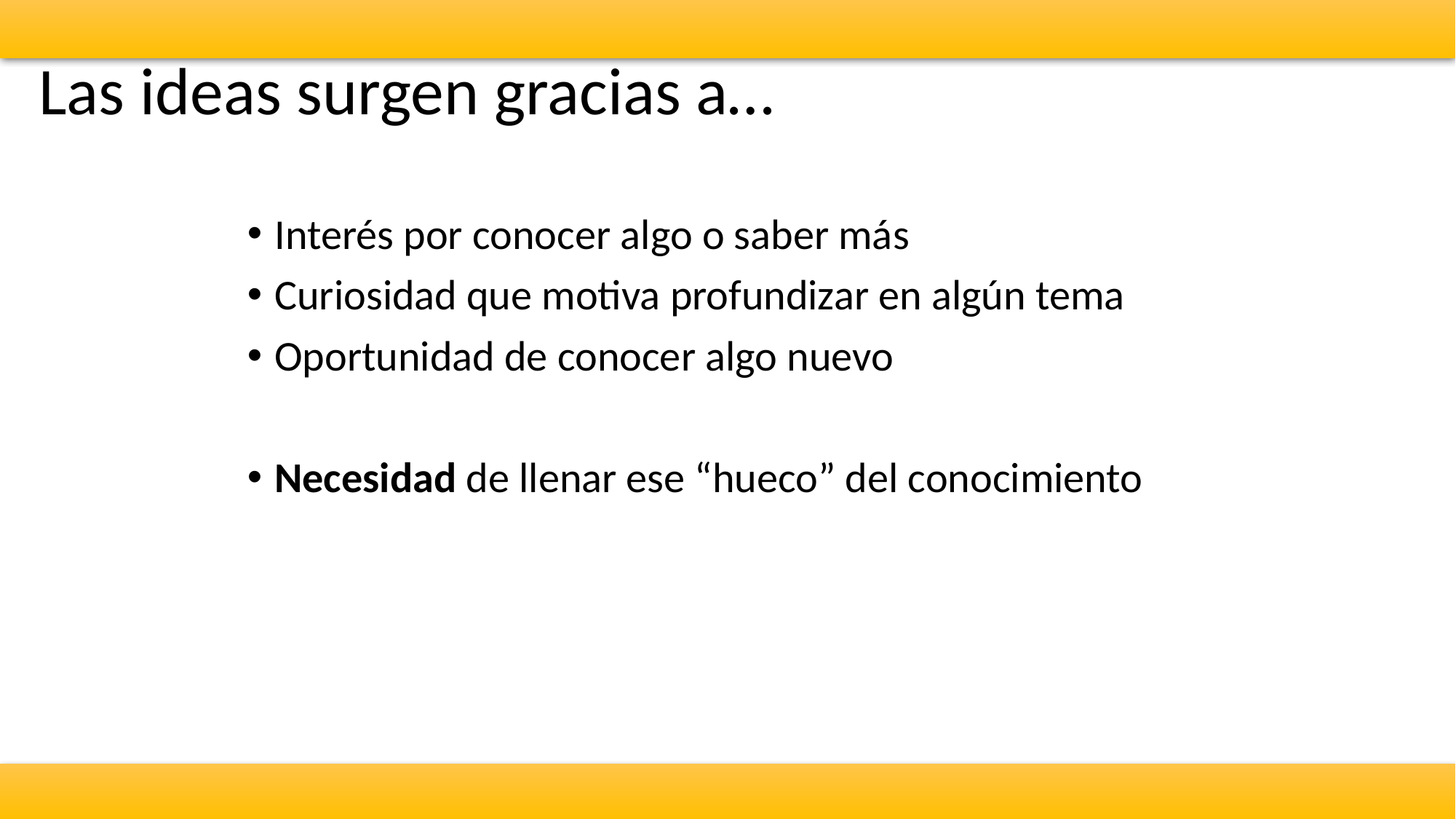

# Las ideas surgen gracias a…
Interés por conocer algo o saber más
Curiosidad que motiva profundizar en algún tema
Oportunidad de conocer algo nuevo

Necesidad de llenar ese “hueco” del conocimiento